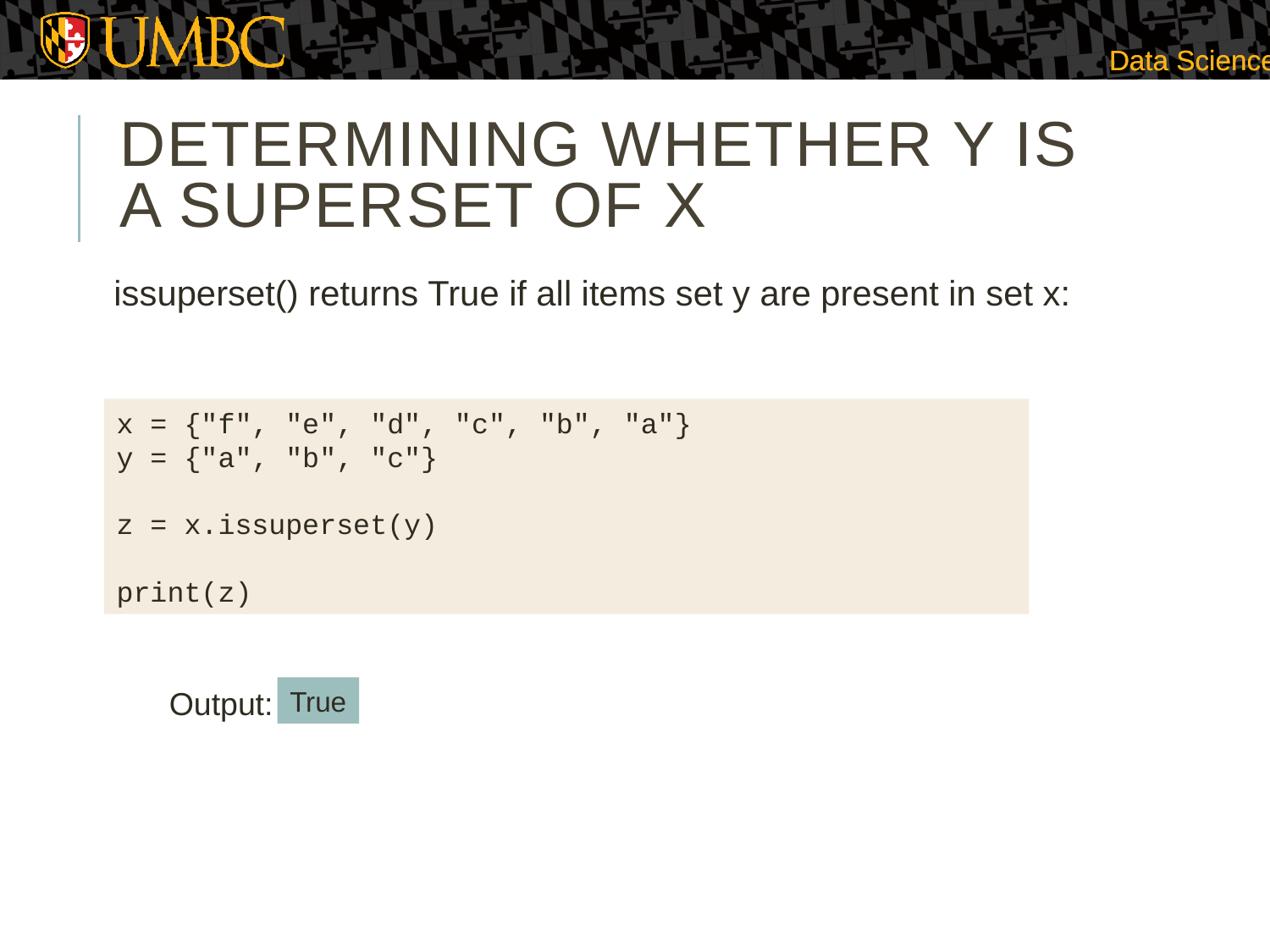

# Determining whether Y is a suPERset of X
issuperset() returns True if all items set y are present in set x:
x = {"f", "e", "d", "c", "b", "a"}
y = {"a", "b", "c"}

z = x.issuperset(y)

print(z)
Output:
True